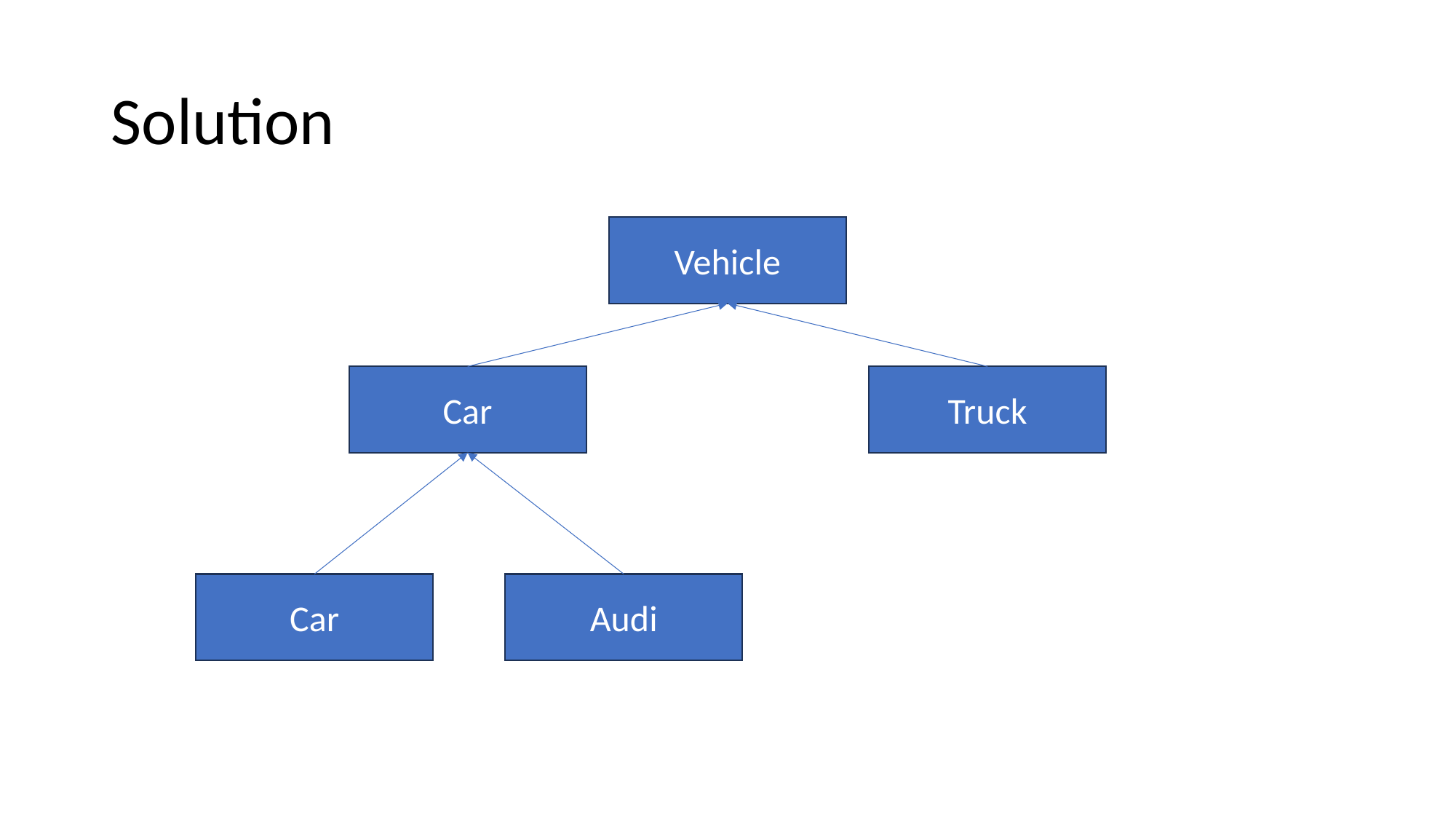

# Solution
Vehicle
Car
Truck
Car
Audi